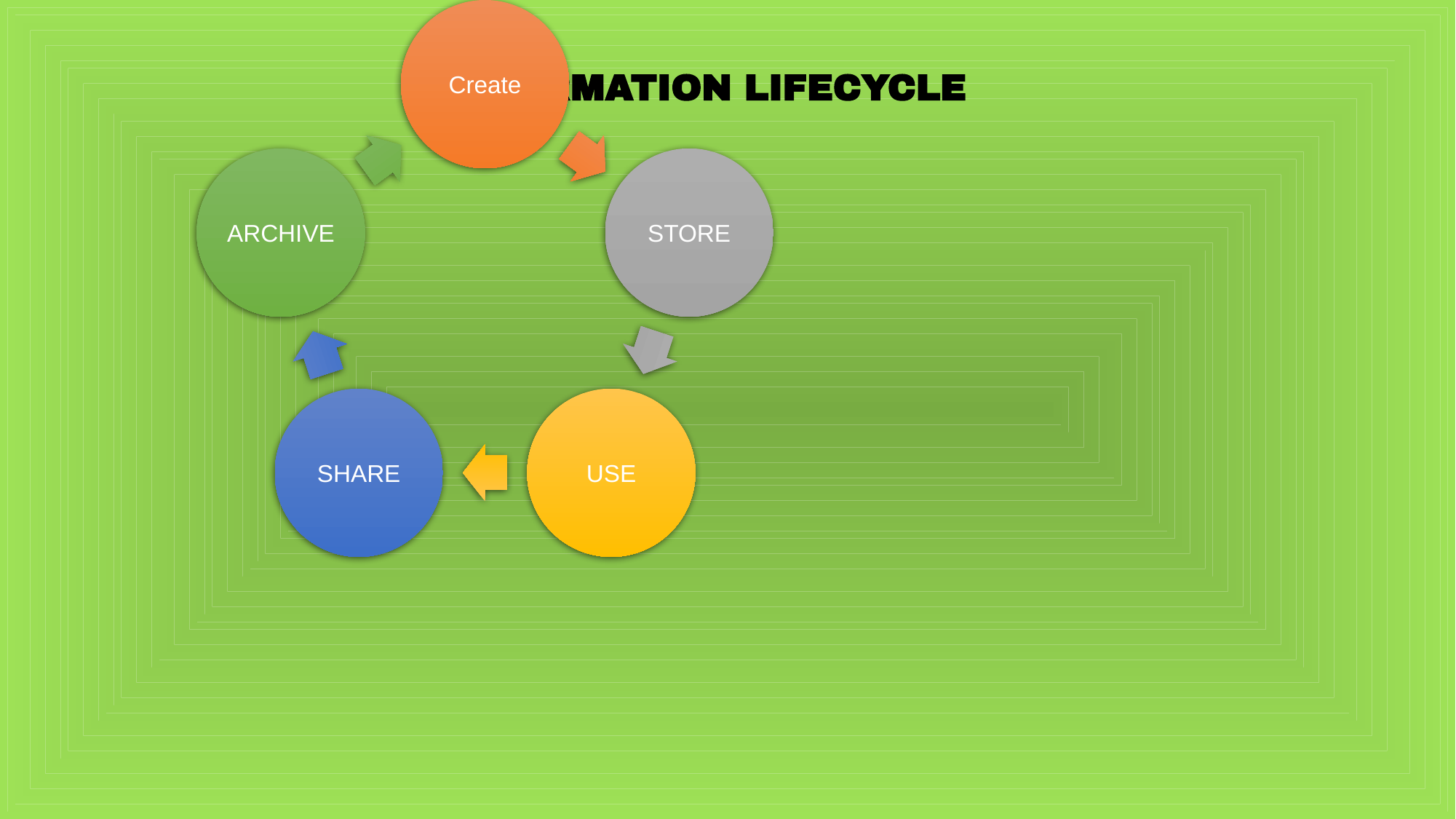

# INFORMATION LIFECYCLE
Create

STORE

USE

SHARE

ARCHIVE